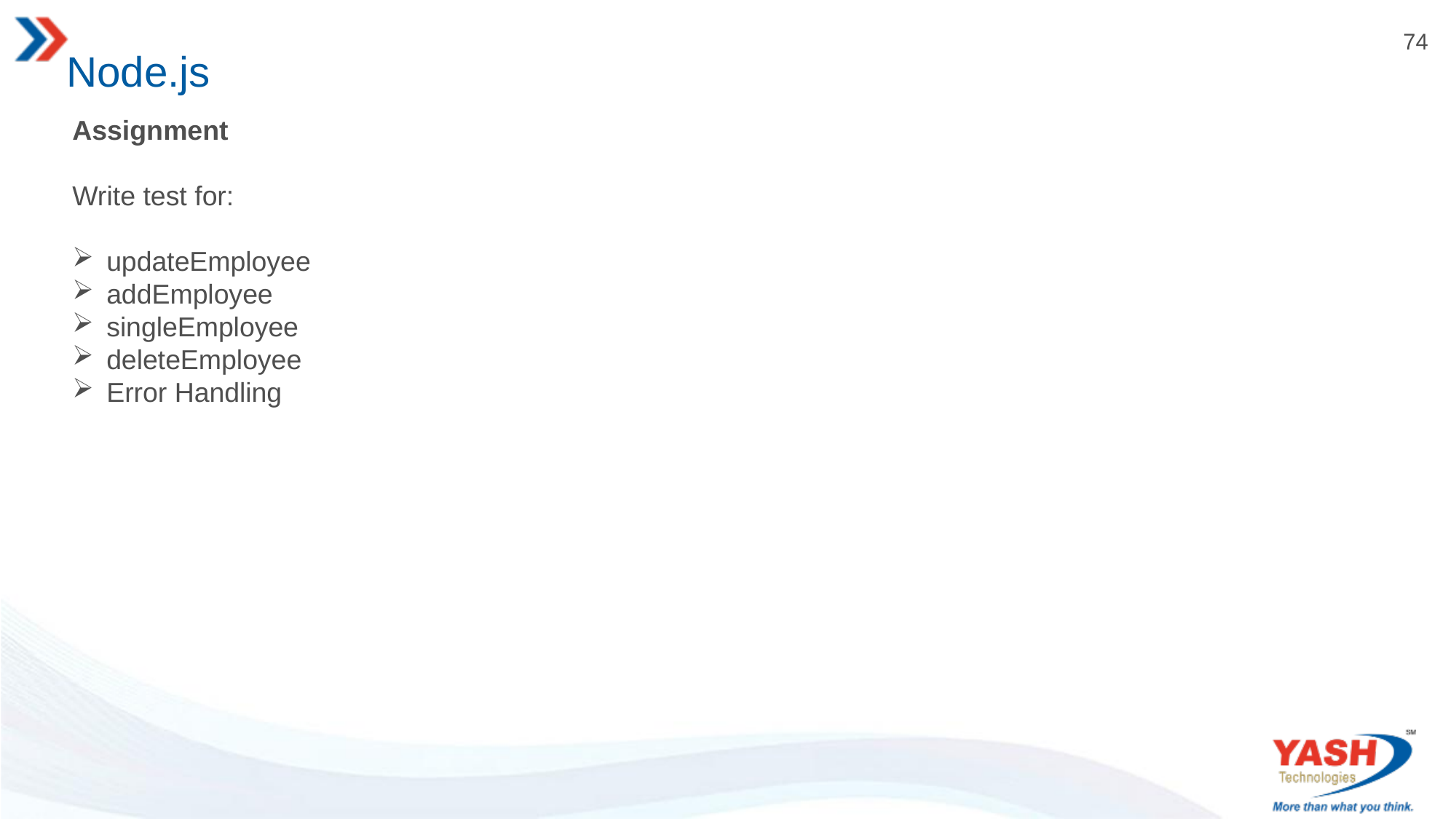

# Node.js
Assignment

Write test for:

updateEmployee
addEmployee
singleEmployee
deleteEmployee
Error Handling